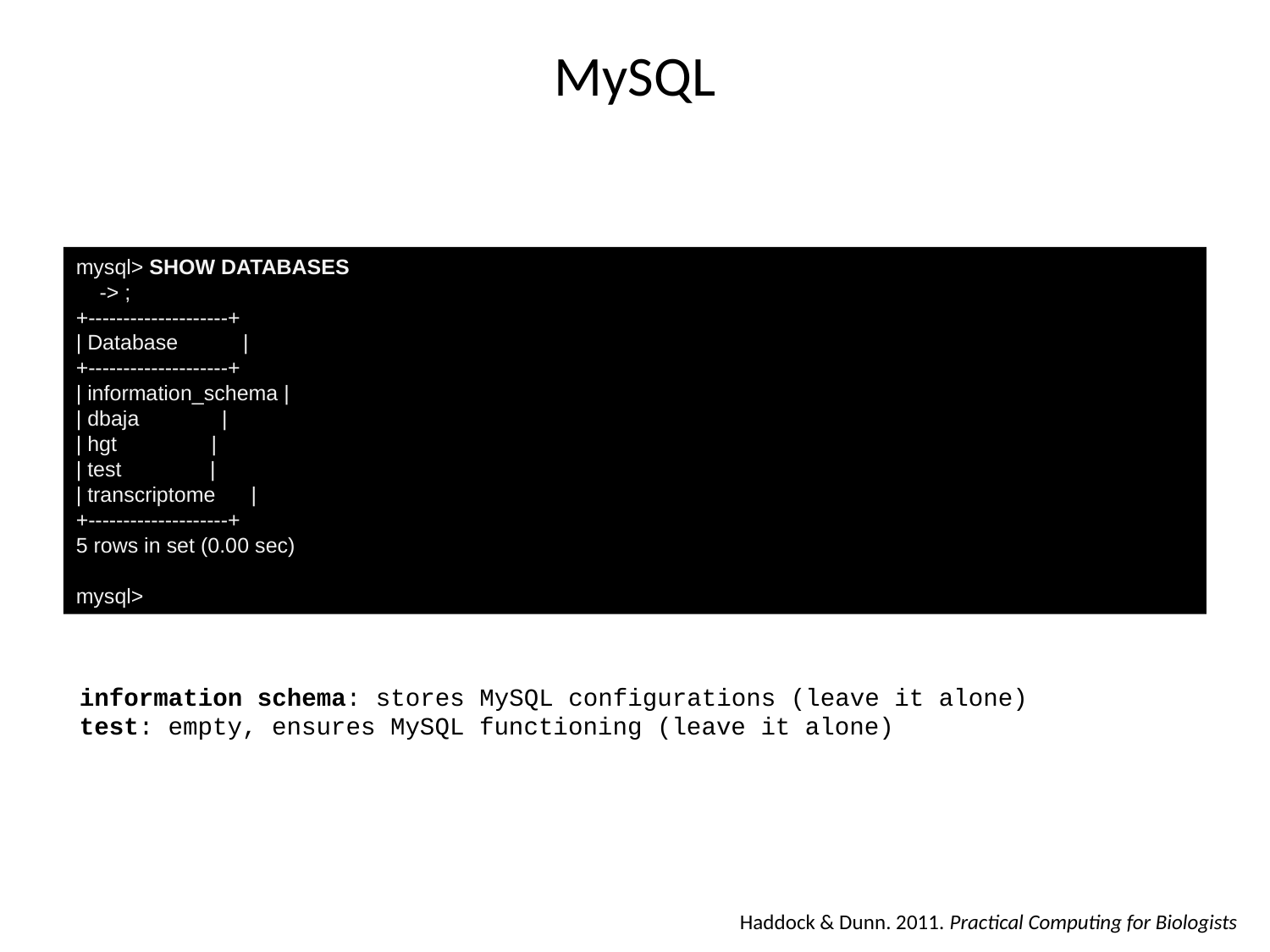

# MySQL
mysql> SHOW DATABASES
    -> ;
+--------------------+
| Database           |
+--------------------+
| information_schema |
| dbaja              |
| hgt                |
| test               |
| transcriptome      |
+--------------------+
5 rows in set (0.00 sec)

mysql>
information schema: stores MySQL configurations (leave it alone)
test: empty, ensures MySQL functioning (leave it alone)
Haddock & Dunn. 2011. Practical Computing for Biologists